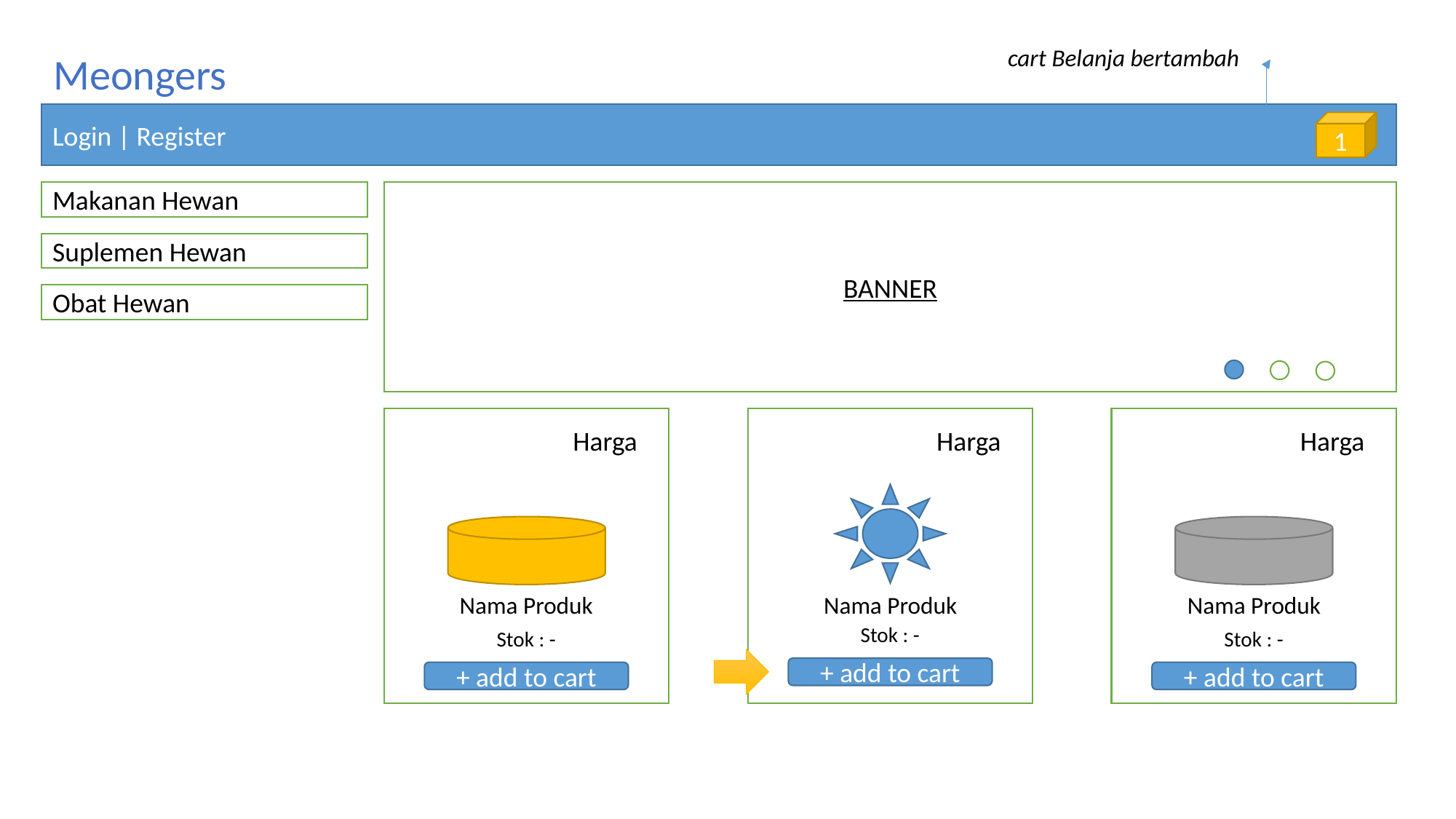

cart Belanja bertambah
Meongers
Login | Register
1
Makanan Hewan
BANNER
Suplemen Hewan
Obat Hewan

Harga
Harga
Harga

Nama Produk
Nama Produk
Nama Produk
Stok : -
Stok : -
Stok : -

+ add to cart
+ add to cart
+ add to cart